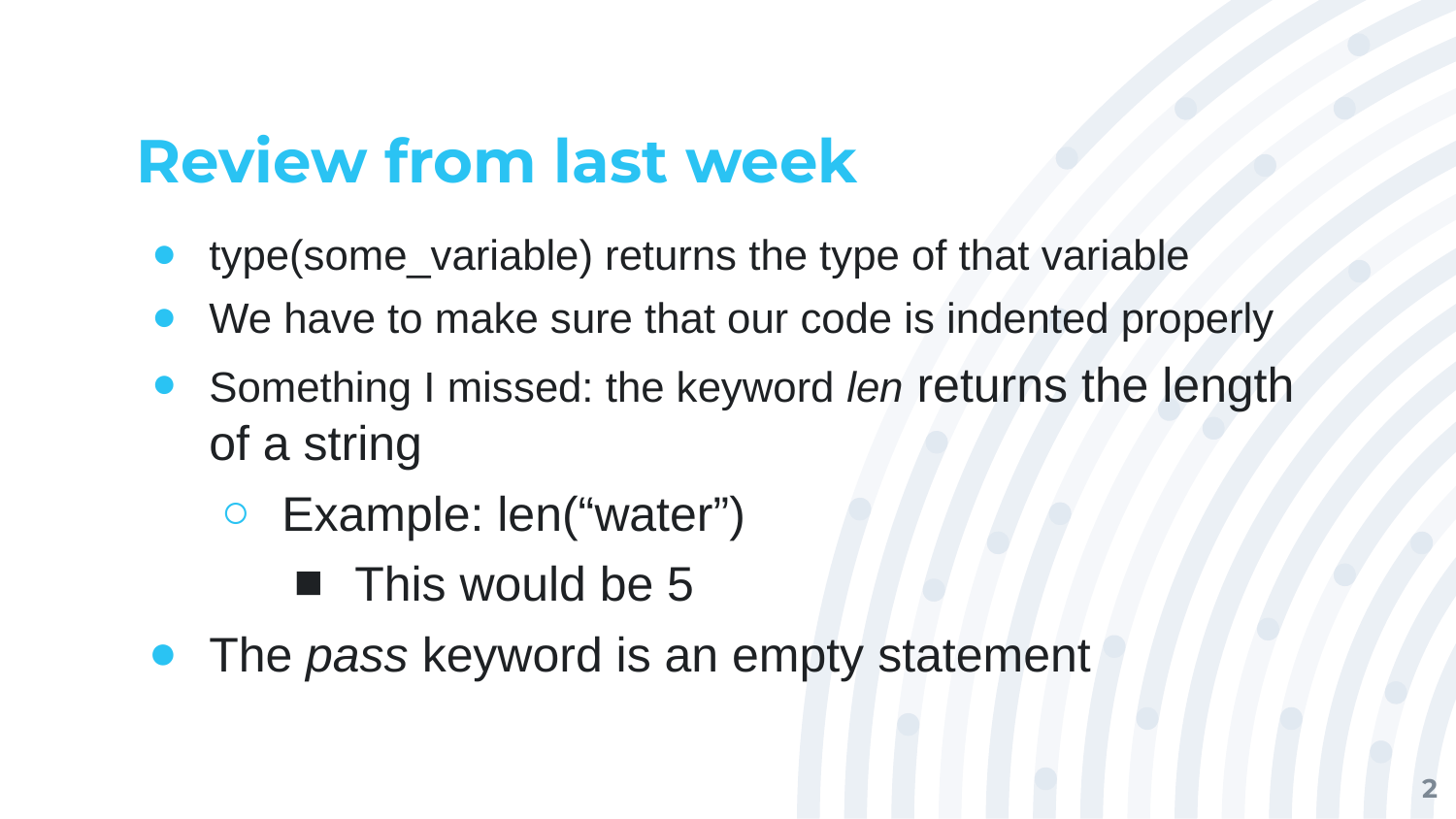

# Review from last week
type(some_variable) returns the type of that variable
We have to make sure that our code is indented properly
Something I missed: the keyword len returns the length of a string
Example: len(“water”)
This would be 5
The pass keyword is an empty statement
2